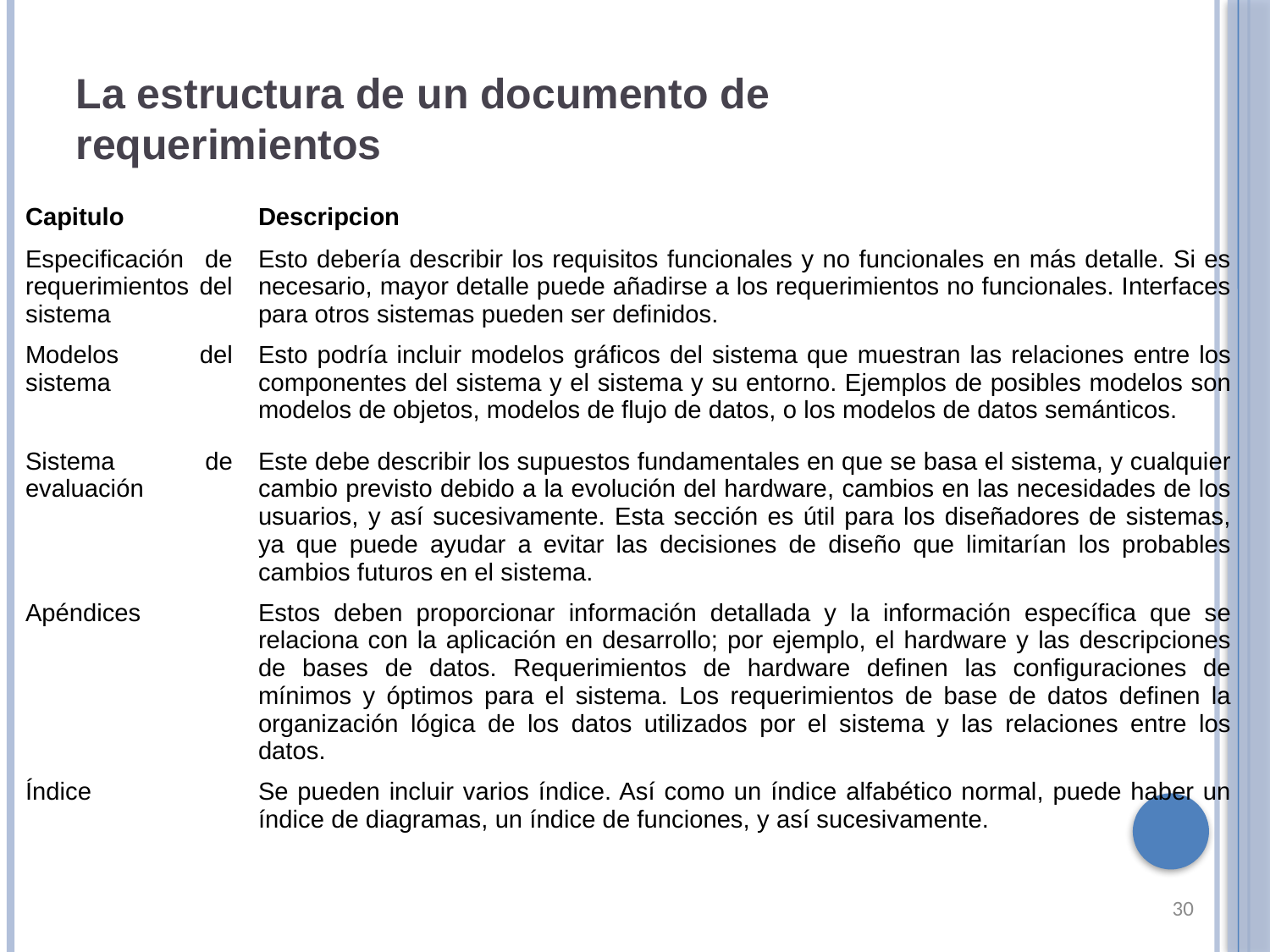

La estructura de un documento de requerimientos
| Capitulo | Descripcion |
| --- | --- |
| Especificación de requerimientos del sistema | Esto debería describir los requisitos funcionales y no funcionales en más detalle. Si es necesario, mayor detalle puede añadirse a los requerimientos no funcionales. Interfaces para otros sistemas pueden ser definidos. |
| Modelos del sistema | Esto podría incluir modelos gráficos del sistema que muestran las relaciones entre los componentes del sistema y el sistema y su entorno. Ejemplos de posibles modelos son modelos de objetos, modelos de flujo de datos, o los modelos de datos semánticos. |
| Sistema de evaluación | Este debe describir los supuestos fundamentales en que se basa el sistema, y cualquier cambio previsto debido a la evolución del hardware, cambios en las necesidades de los usuarios, y así sucesivamente. Esta sección es útil para los diseñadores de sistemas, ya que puede ayudar a evitar las decisiones de diseño que limitarían los probables cambios futuros en el sistema. |
| Apéndices | Estos deben proporcionar información detallada y la información específica que se relaciona con la aplicación en desarrollo; por ejemplo, el hardware y las descripciones de bases de datos. Requerimientos de hardware definen las configuraciones de mínimos y óptimos para el sistema. Los requerimientos de base de datos definen la organización lógica de los datos utilizados por el sistema y las relaciones entre los datos. |
| Índice | Se pueden incluir varios índice. Así como un índice alfabético normal, puede haber un índice de diagramas, un índice de funciones, y así sucesivamente. |
30